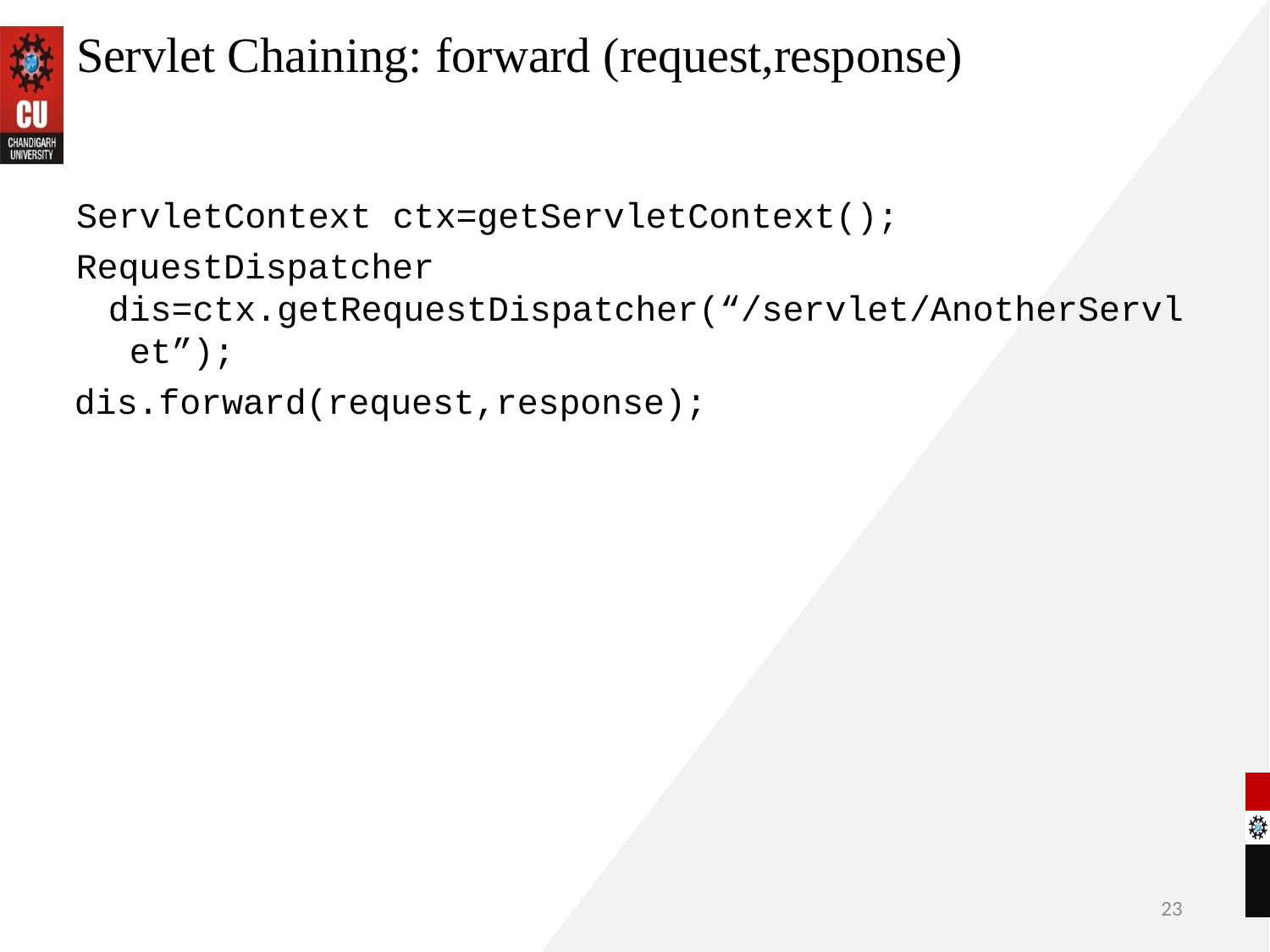

# Servlet Chaining: forward (request,response)
ServletContext ctx=getServletContext();
RequestDispatcher  dis=ctx.getRequestDispatcher(“/servlet/AnotherServl  et”);
dis.forward(request,response);
23